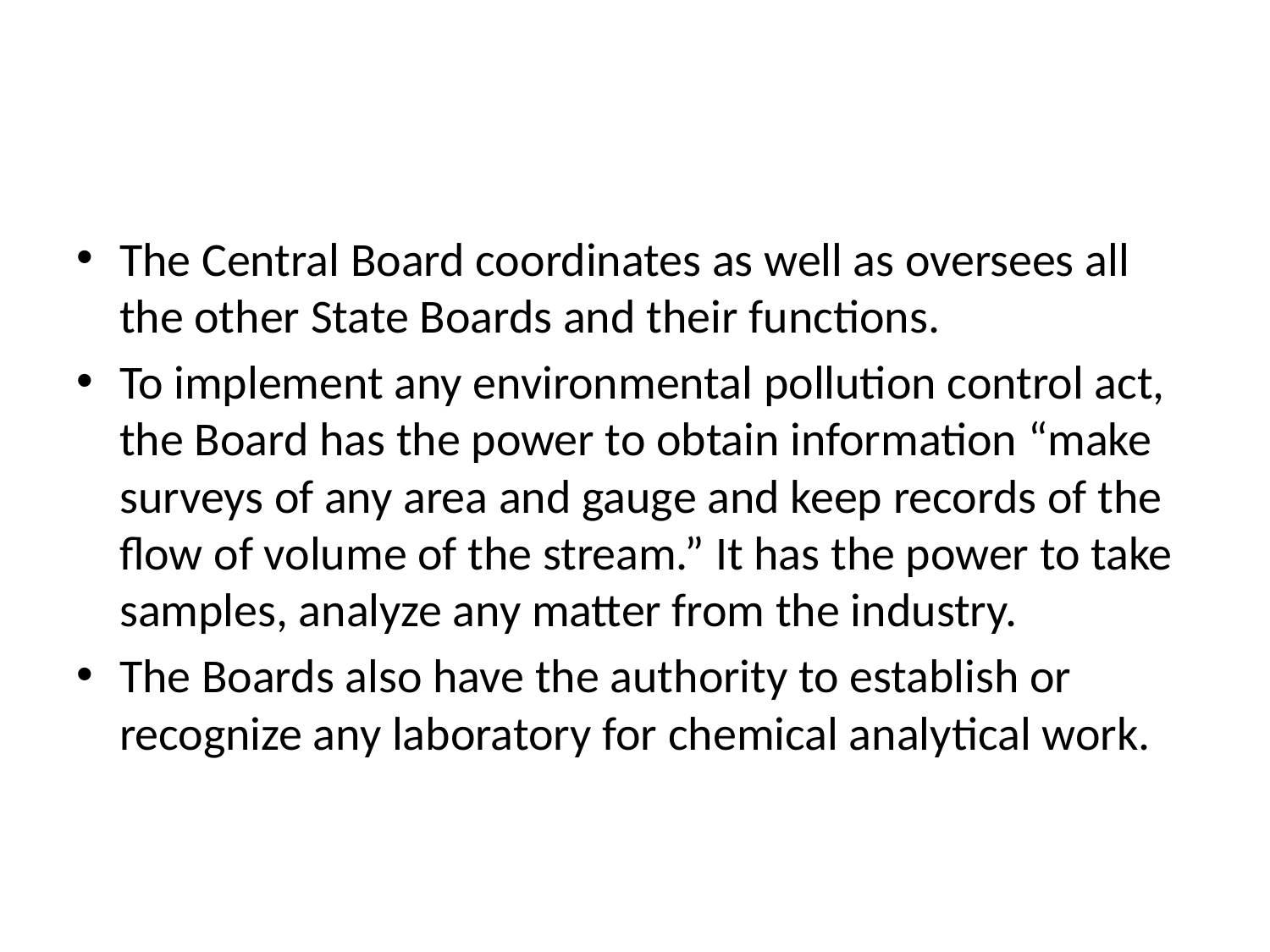

#
The Central Board coordinates as well as oversees all the other State Boards and their functions.
To implement any environmental pollution control act, the Board has the power to obtain information “make surveys of any area and gauge and keep records of the flow of volume of the stream.” It has the power to take samples, analyze any matter from the industry.
The Boards also have the authority to establish or recognize any laboratory for chemical analytical work.